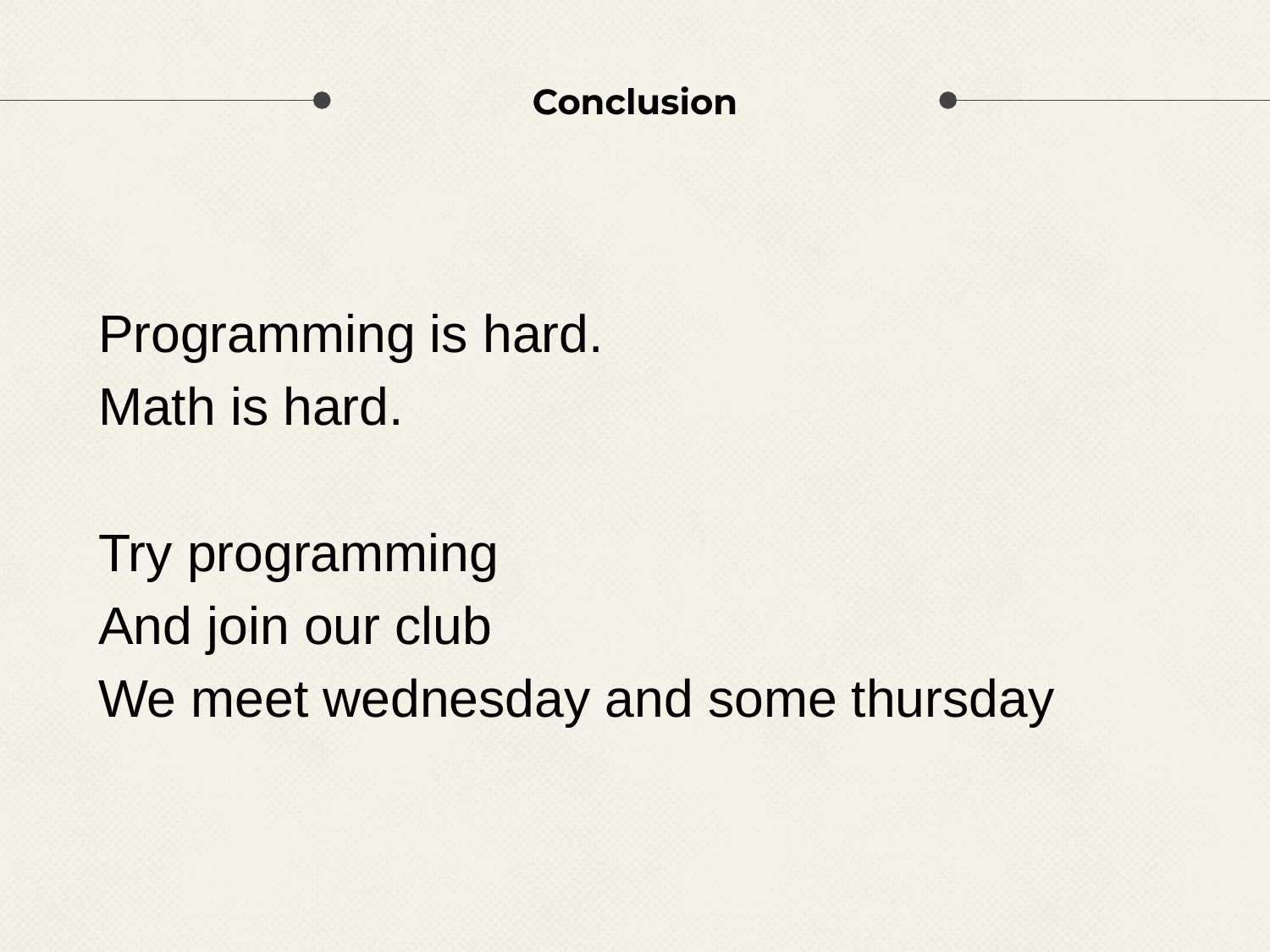

# Conclusion
Programming is hard.
Math is hard.

Try programming
And join our club
We meet wednesday and some thursday